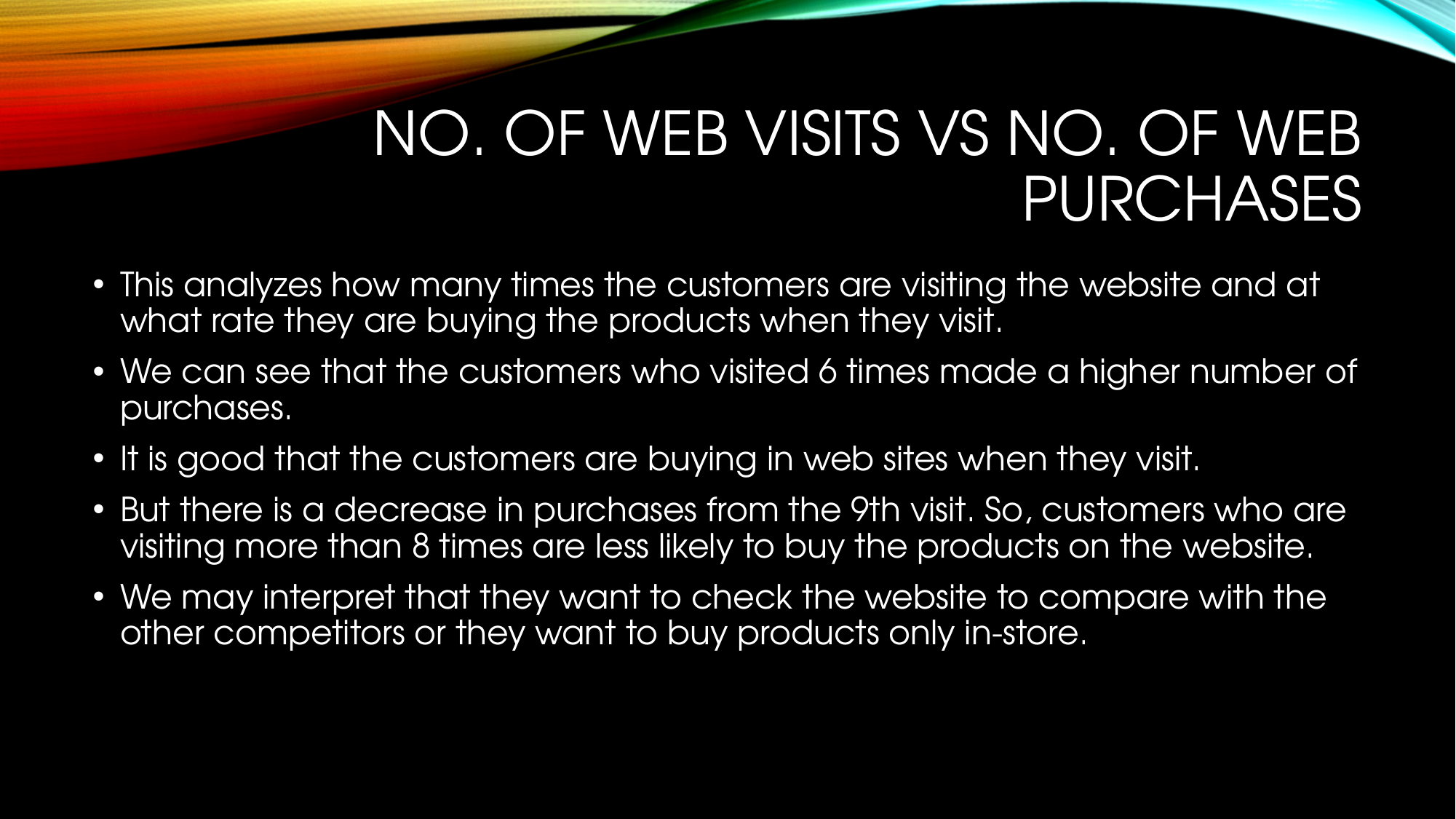

# No. of web visits vs no. of web purchases
This analyzes how many times the customers are visiting the website and at what rate they are buying the products when they visit.
We can see that the customers who visited 6 times made a higher number of purchases.
It is good that the customers are buying in web sites when they visit.
But there is a decrease in purchases from the 9th visit. So, customers who are visiting more than 8 times are less likely to buy the products on the website.
We may interpret that they want to check the website to compare with the other competitors or they want to buy products only in-store.